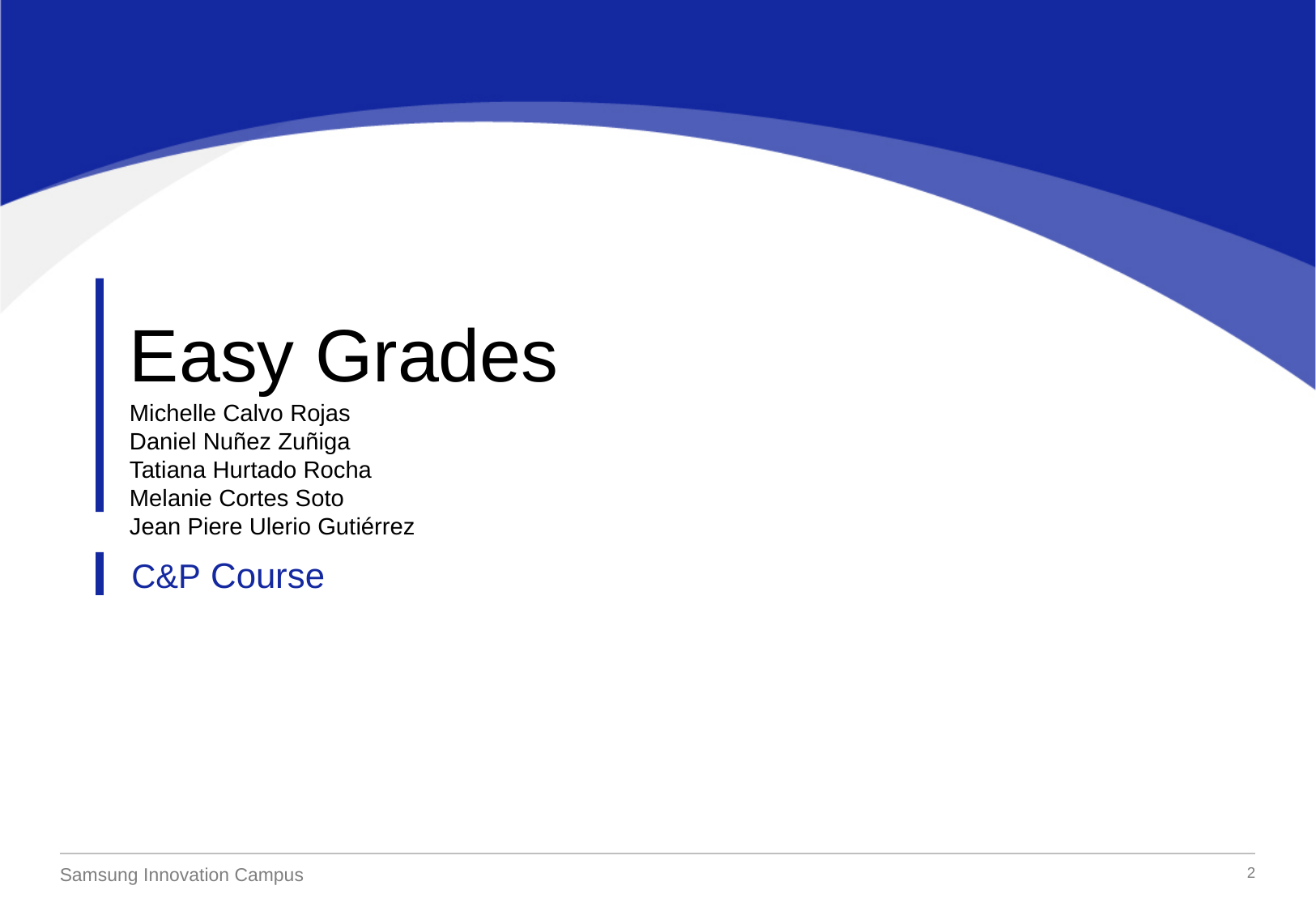

Easy Grades
Michelle Calvo Rojas
Daniel Nuñez Zuñiga
Tatiana Hurtado Rocha
Melanie Cortes Soto
Jean Piere Ulerio Gutiérrez